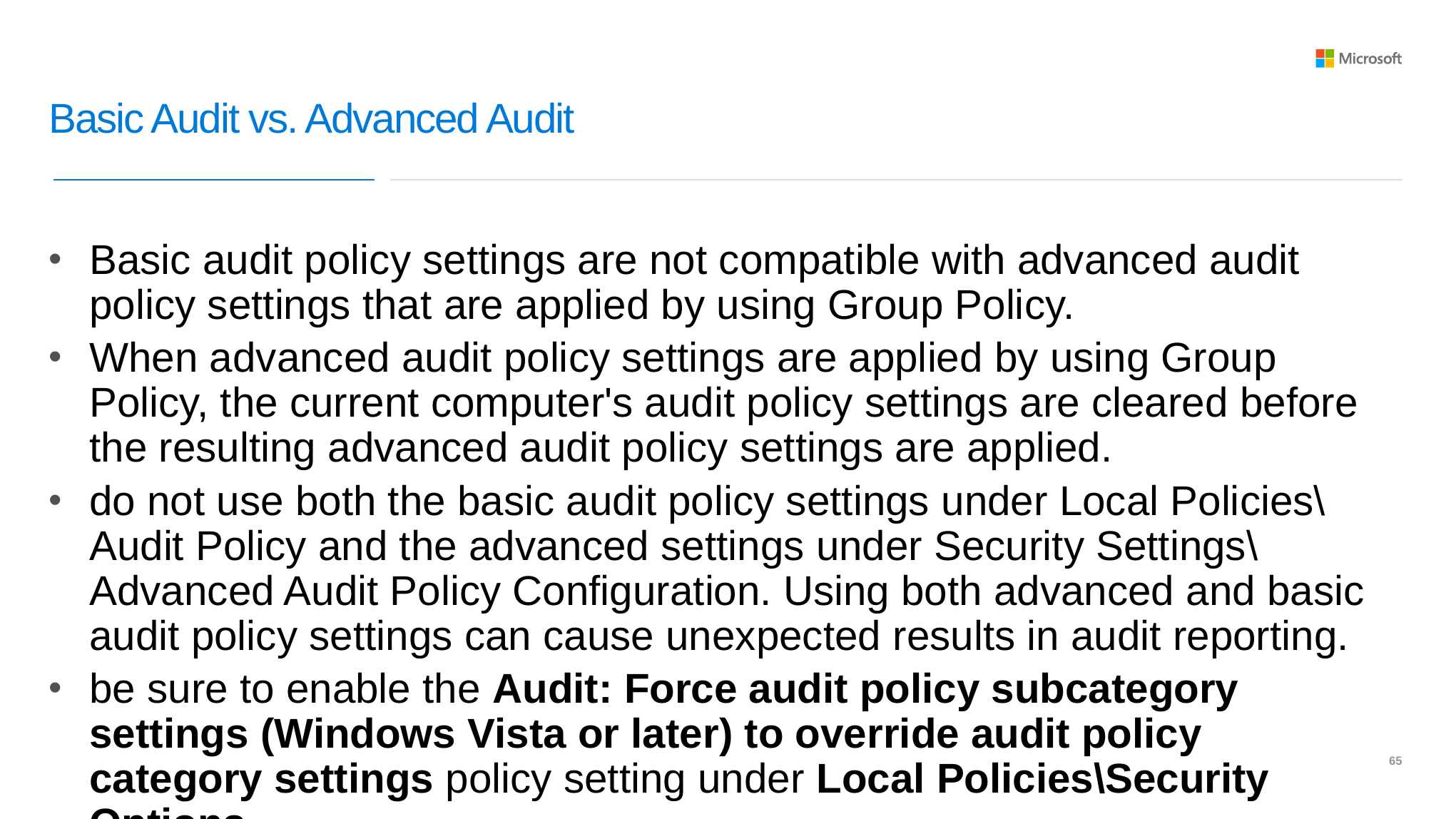

# Basic Audit vs. Advanced Audit
Basic audit policy settings are not compatible with advanced audit policy settings that are applied by using Group Policy.
When advanced audit policy settings are applied by using Group Policy, the current computer's audit policy settings are cleared before the resulting advanced audit policy settings are applied.
do not use both the basic audit policy settings under Local Policies\Audit Policy and the advanced settings under Security Settings\Advanced Audit Policy Configuration. Using both advanced and basic audit policy settings can cause unexpected results in audit reporting.
be sure to enable the Audit: Force audit policy subcategory settings (Windows Vista or later) to override audit policy category settings policy setting under Local Policies\Security Options.
65